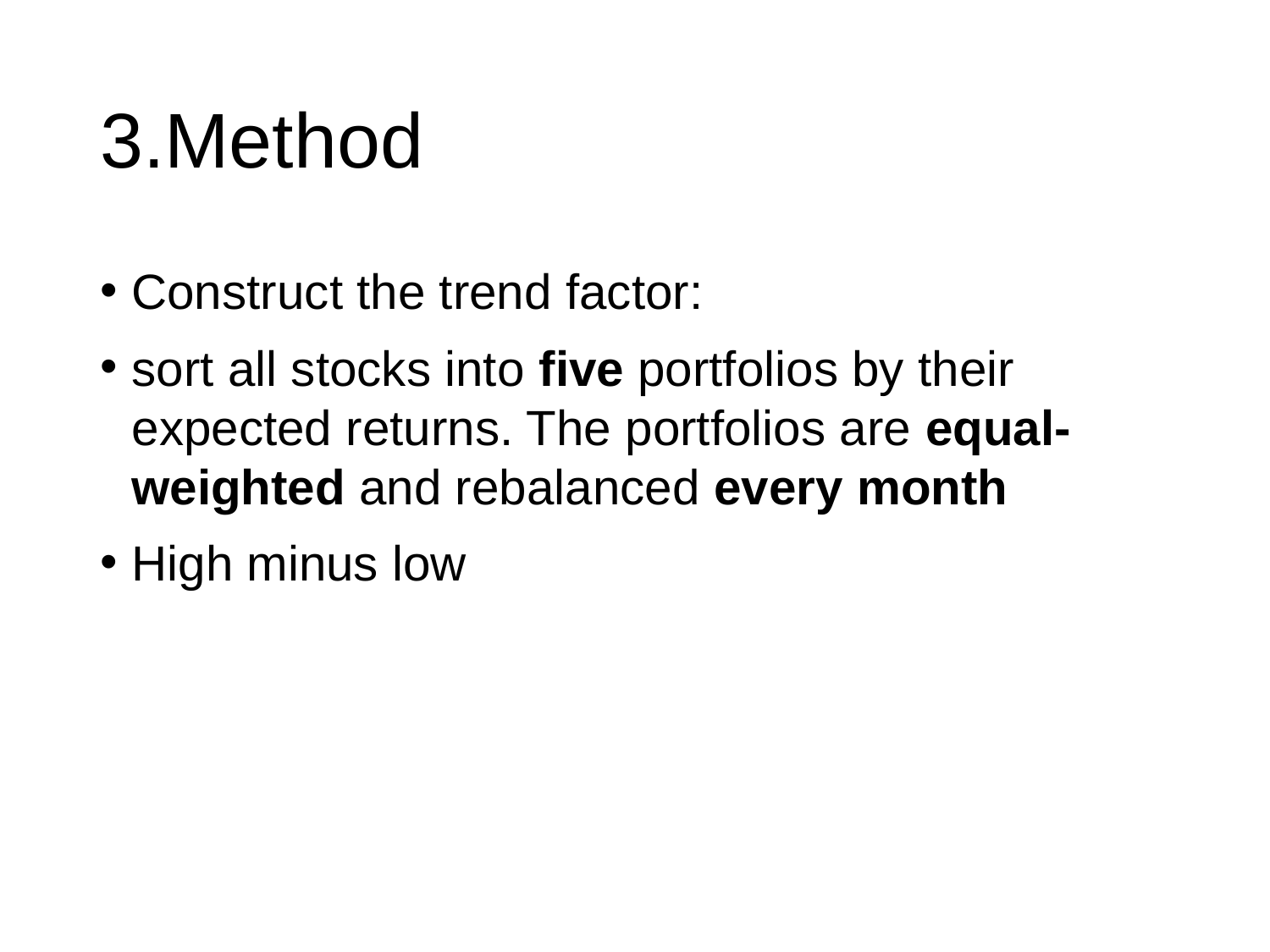

# 3.Method
Construct the trend factor:
sort all stocks into five portfolios by their expected returns. The portfolios are equal-weighted and rebalanced every month
High minus low